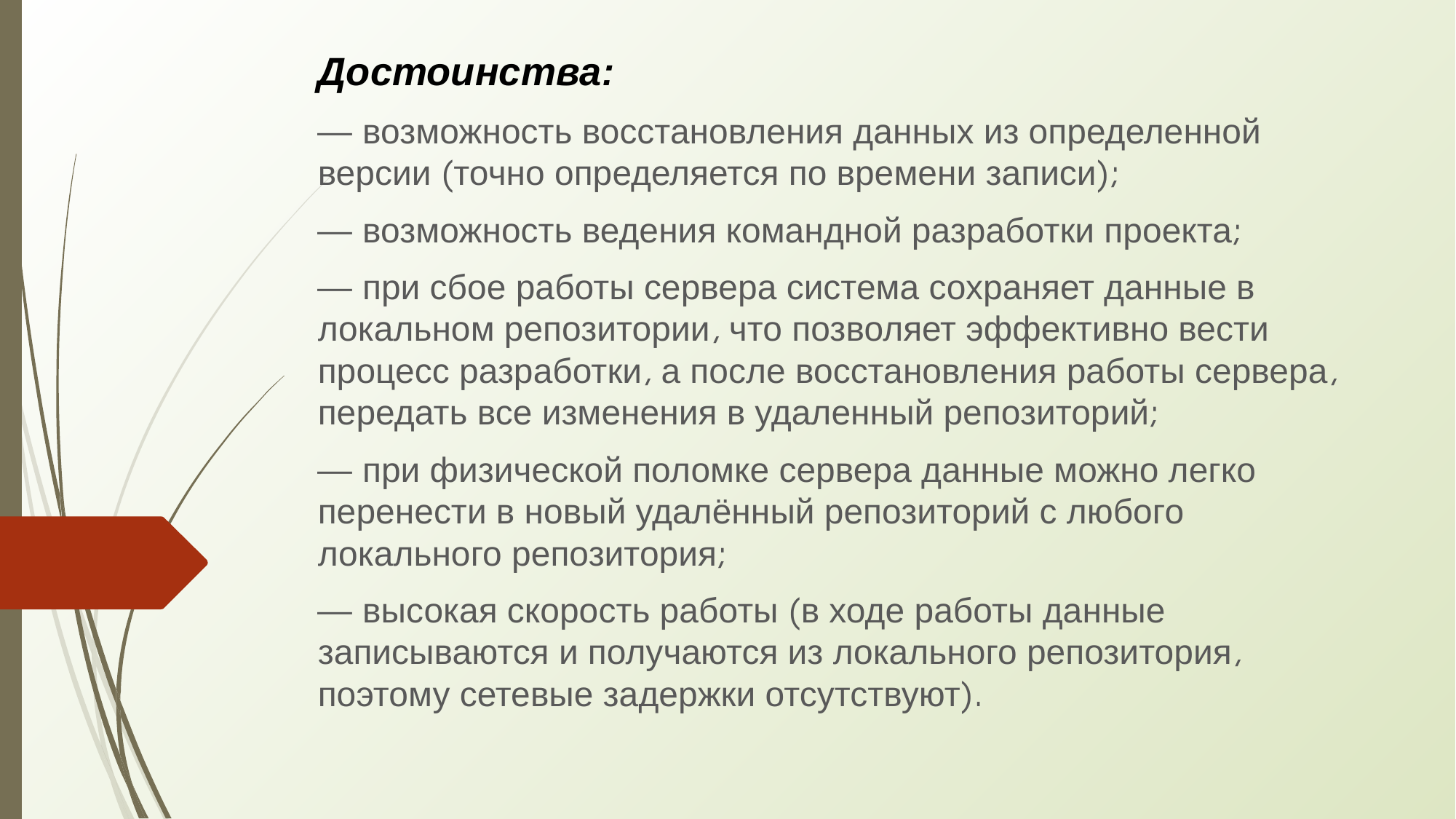

Достоинства:
— возможность восстановления данных из определенной версии (точно определяется по времени записи);
— возможность ведения командной разработки проекта;
— при сбое работы сервера система сохраняет данные в локальном репозитории, что позволяет эффективно вести процесс разработки, а после восстановления работы сервера, передать все изменения в удаленный репозиторий;
— при физической поломке сервера данные можно легко перенести в новый удалённый репозиторий с любого локального репозитория;
— высокая скорость работы (в ходе работы данные записываются и получаются из локального репозитория, поэтому сетевые задержки отсутствуют).